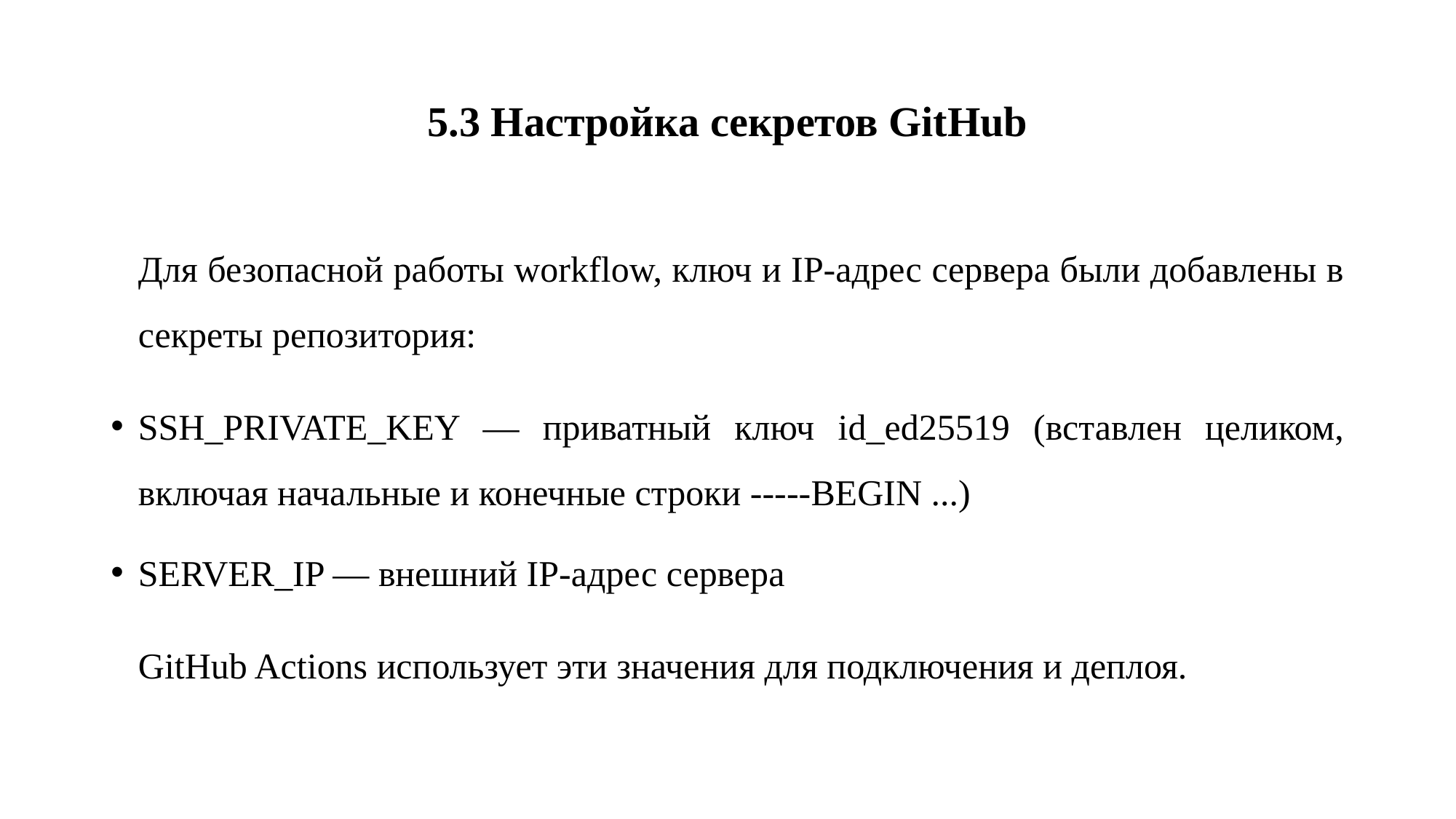

# 5.3 Настройка секретов GitHub
Для безопасной работы workflow, ключ и IP-адрес сервера были добавлены в секреты репозитория:
SSH_PRIVATE_KEY — приватный ключ id_ed25519 (вставлен целиком, включая начальные и конечные строки -----BEGIN ...)
SERVER_IP — внешний IP-адрес сервера
GitHub Actions использует эти значения для подключения и деплоя.